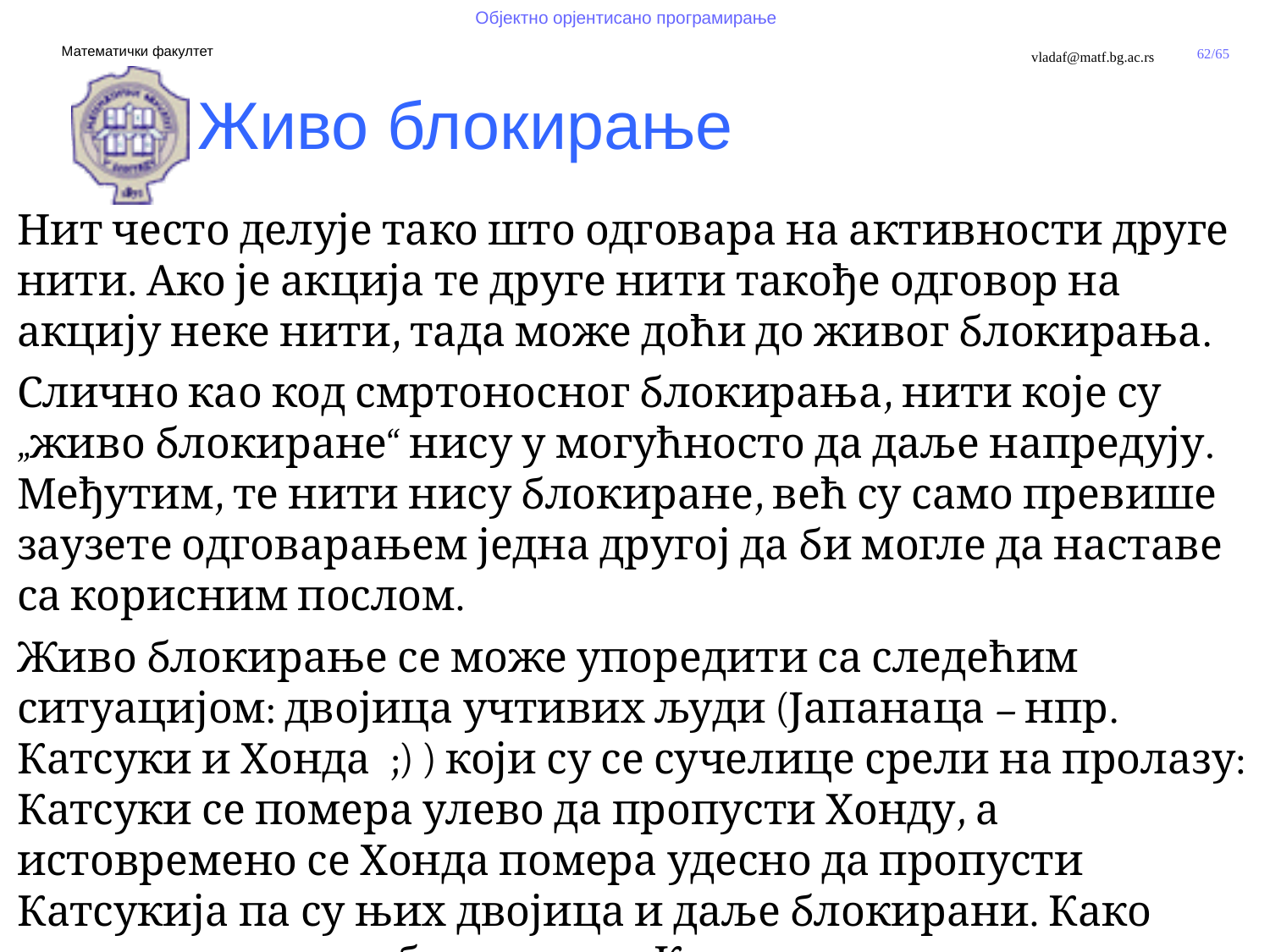

Живо блокирање
Нит често делује тако што одговара на активности друге нити. Ако је акција те друге нити такође одговор на акцију неке нити, тада може доћи до живог блокирања.
Слично као код смртоносног блокирања, нити које су „живо блокиране“ нису у могућносто да даље напредују. Међутим, те нити нису блокиране, већ су само превише заузете одговарањем једна другој да би могле да наставе са корисним послом.
Живо блокирање се може упоредити са следећим ситуацијом: двојица учтивих људи (Јапанаца – нпр. Катсуки и Хонда  ;) ) који су се сучелице срели на пролазу: Катсуки се помера улево да пропусти Хонду, а истовремено се Хонда помера удесно да пропусти Катсукија па су њих двојица и даље блокирани. Како виде да су и даље блокирани, Катцуки се помера дасно а истовремено Хонда иде улево. Они и даље блокирају један другог, па стога...